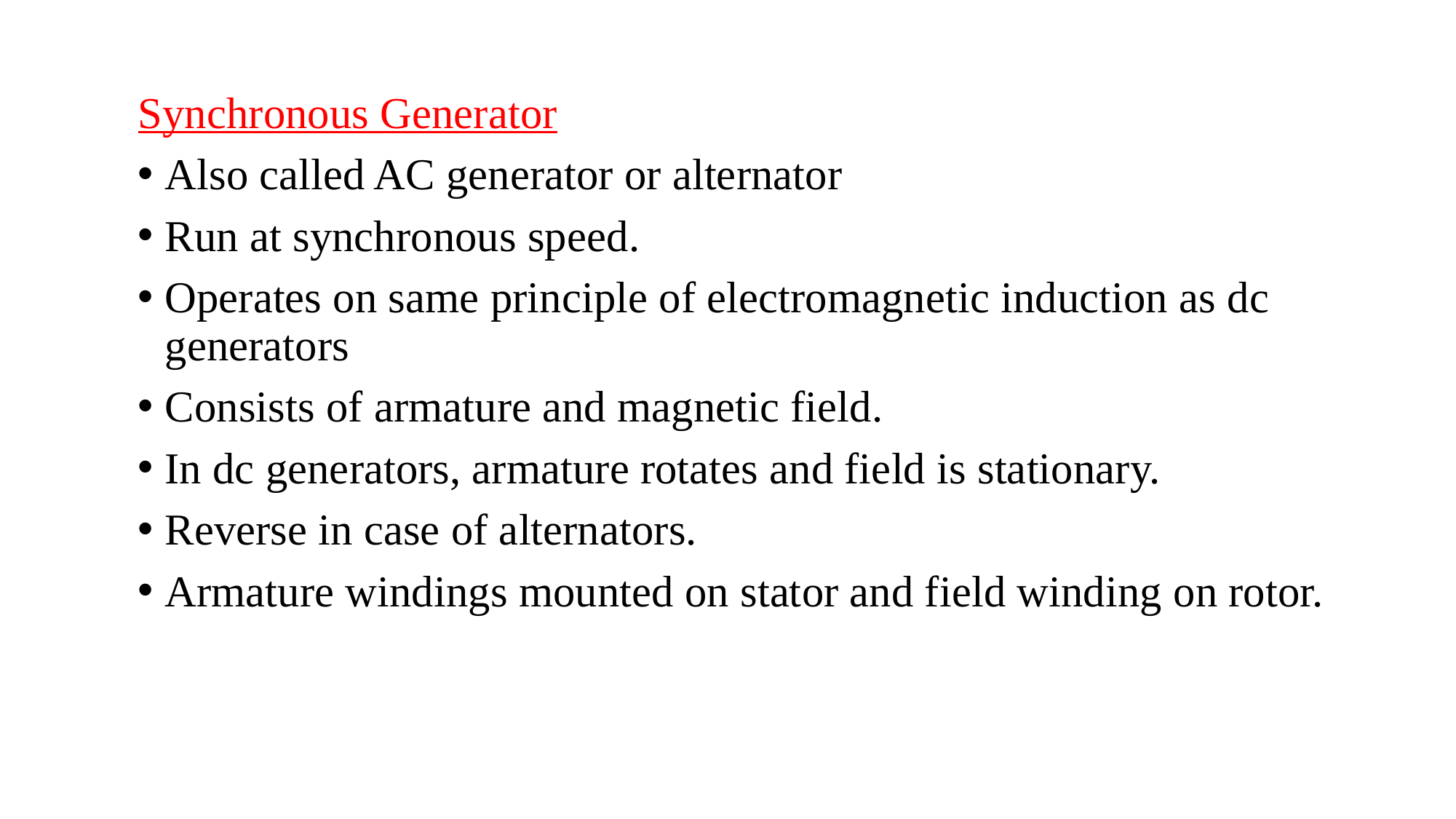

Synchronous Generator
Also called AC generator or alternator
Run at synchronous speed.
Operates on same principle of electromagnetic induction as dc generators
Consists of armature and magnetic field.
In dc generators, armature rotates and field is stationary.
Reverse in case of alternators.
Armature windings mounted on stator and field winding on rotor.